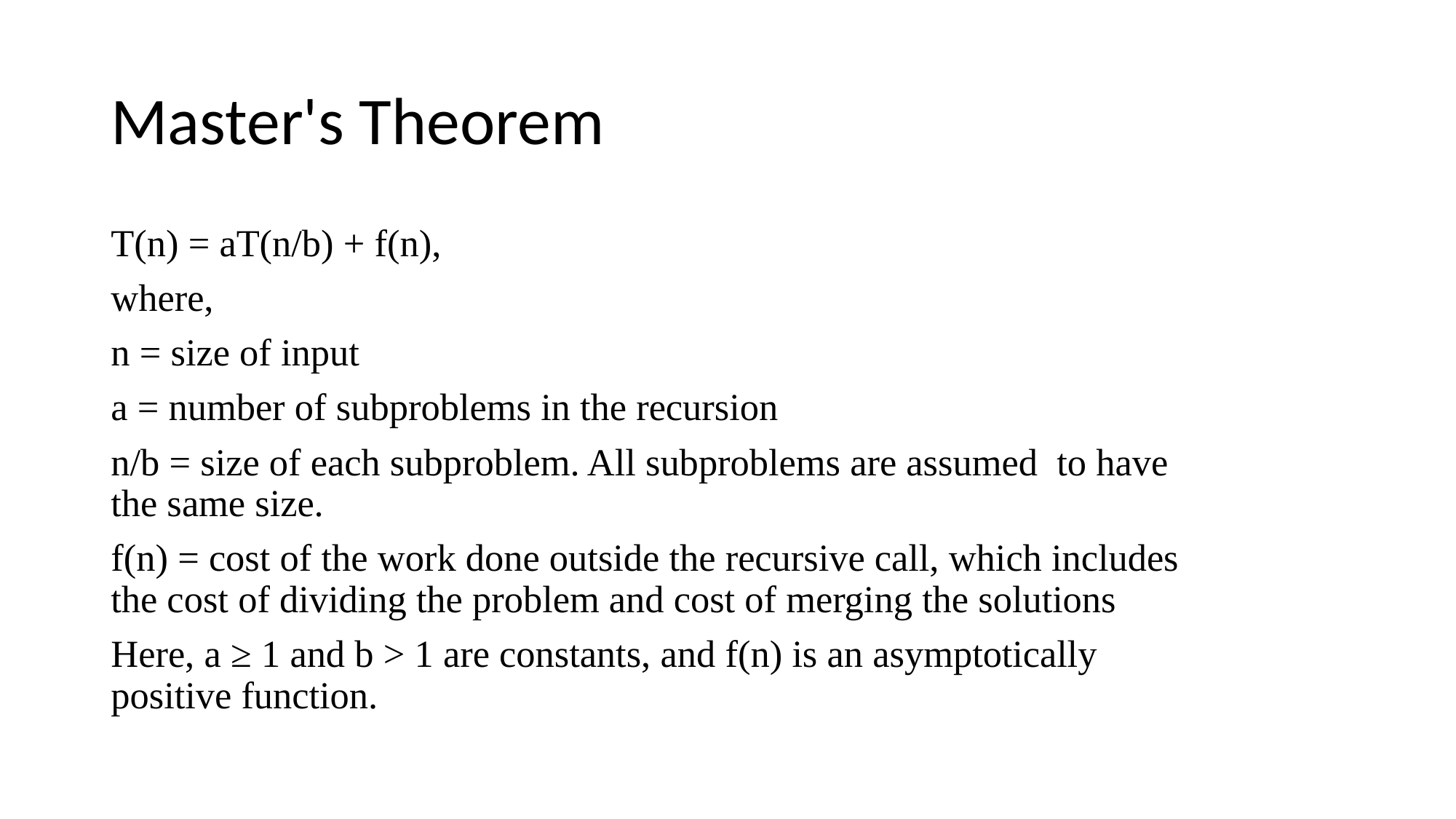

# Master's Theorem
T(n) = aT(n/b) + f(n),
where,
n = size of input
a = number of subproblems in the recursion
n/b = size of each subproblem. All subproblems are assumed  to have the same size.
f(n) = cost of the work done outside the recursive call, which includes the cost of dividing the problem and cost of merging the solutions
Here, a ≥ 1 and b > 1 are constants, and f(n) is an asymptotically positive function.